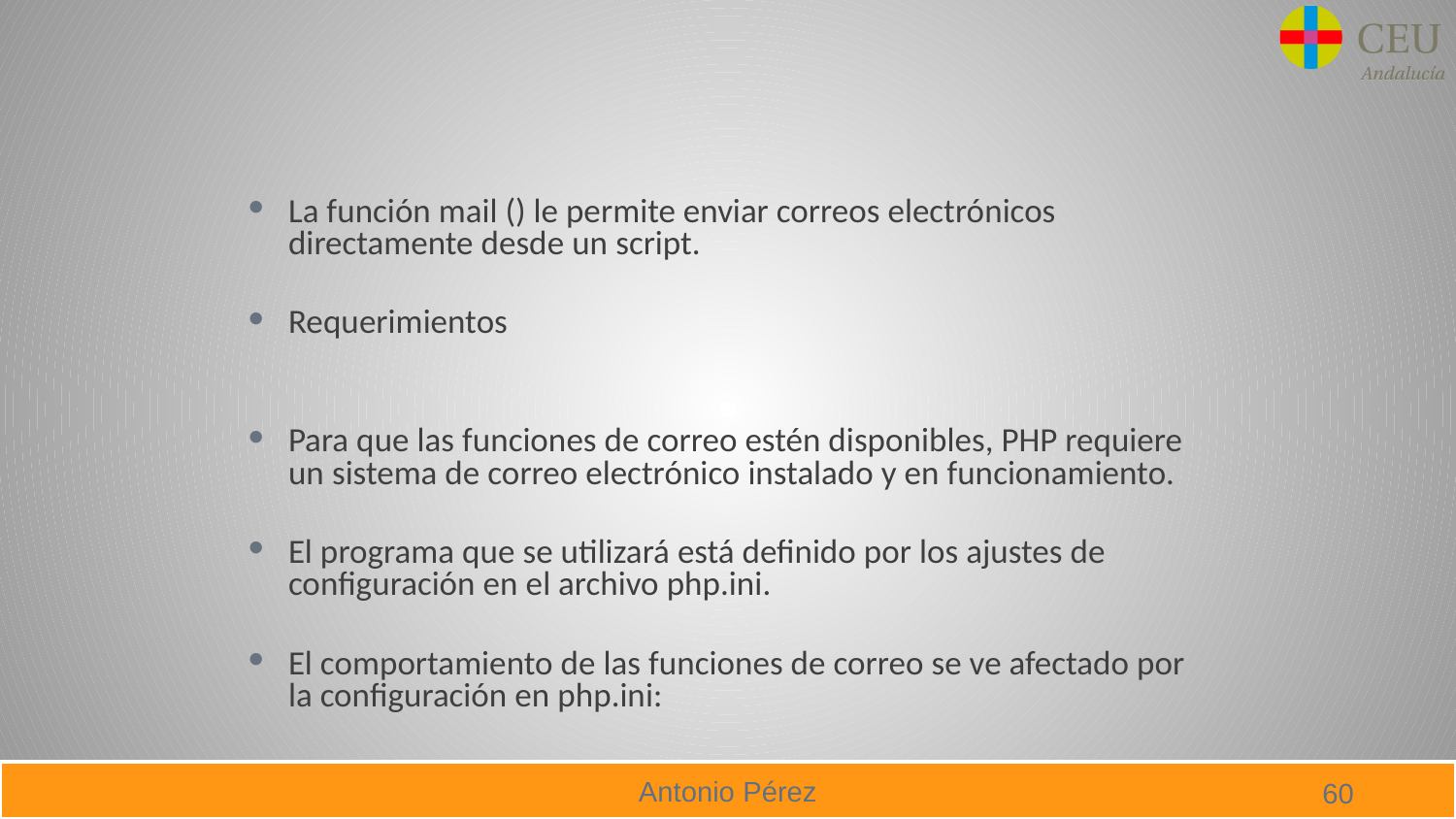

#
La función mail () le permite enviar correos electrónicos directamente desde un script.

Requerimientos

Para que las funciones de correo estén disponibles, PHP requiere un sistema de correo electrónico instalado y en funcionamiento.

El programa que se utilizará está definido por los ajustes de configuración en el archivo php.ini.

El comportamiento de las funciones de correo se ve afectado por la configuración en php.ini: